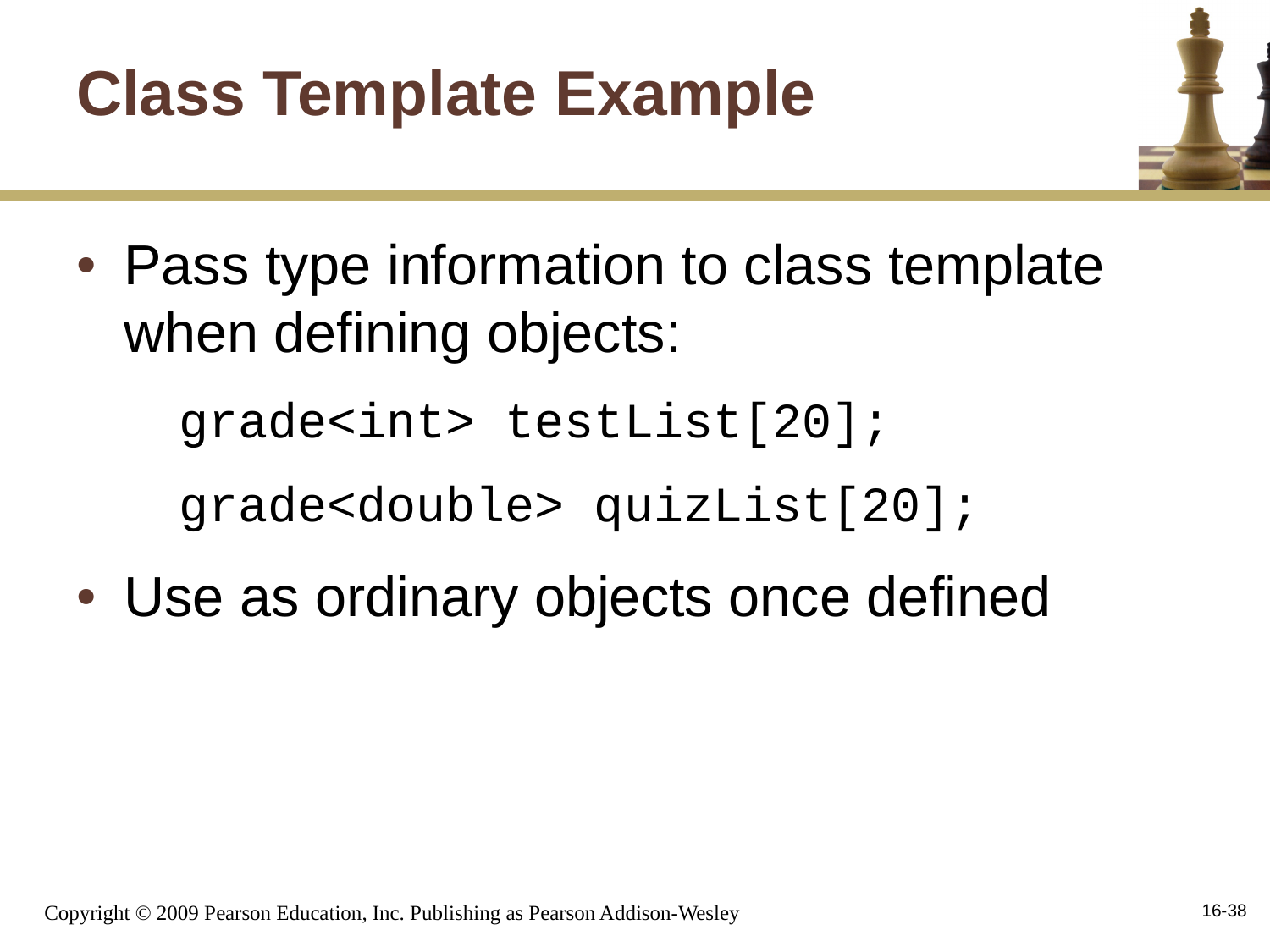

# Class Template Example
Pass type information to class template when defining objects:
	grade<int> testList[20];
	grade<double> quizList[20];
Use as ordinary objects once defined
16-38